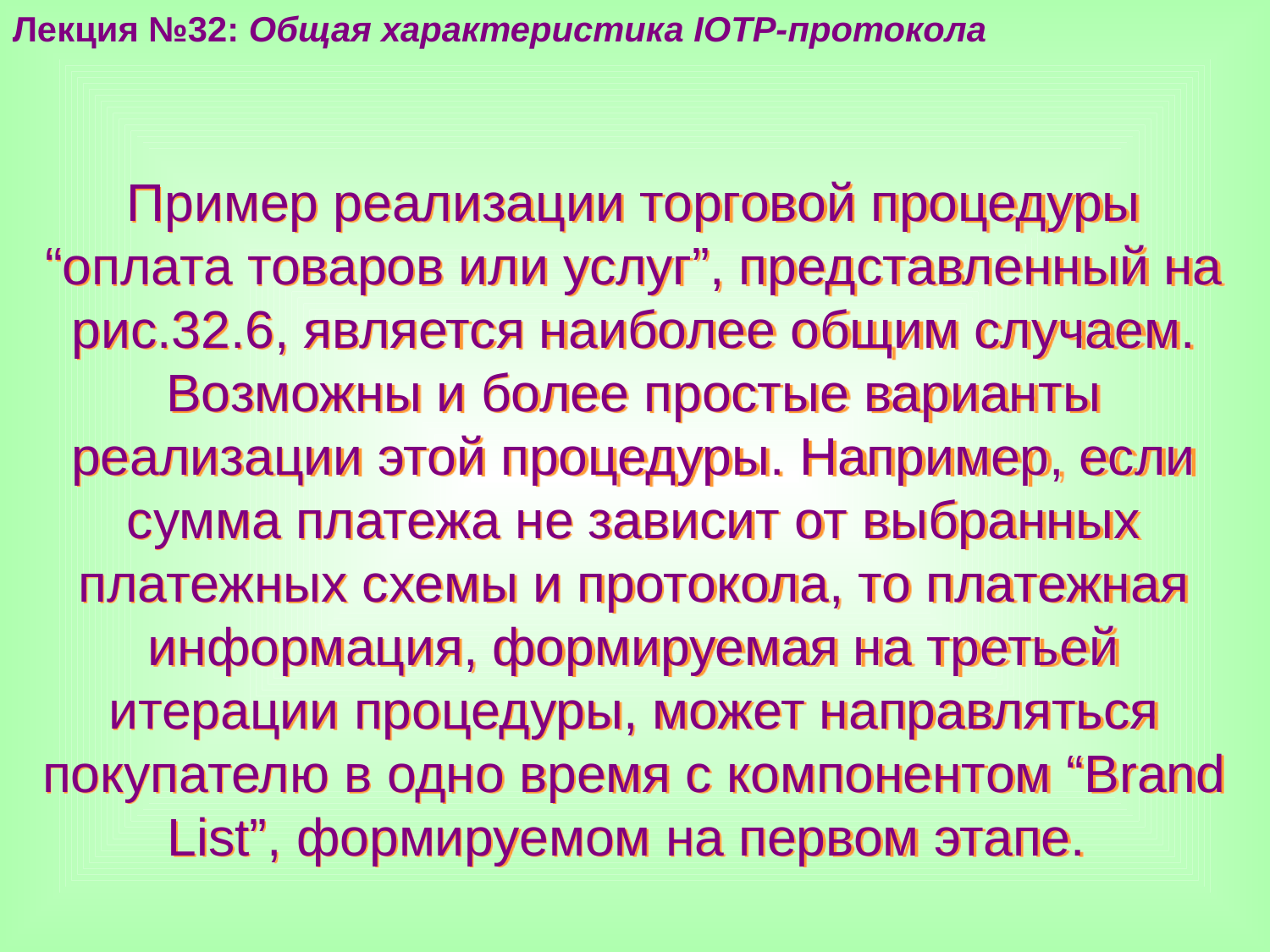

Лекция №32: Общая характеристика IOTP-протокола
Пример реализации торговой процедуры “оплата товаров или услуг”, представленный на рис.32.6, является наиболее общим случаем. Возможны и более простые варианты реализации этой процедуры. Например, если сумма платежа не зависит от выбранных платежных схемы и протокола, то платежная информация, формируемая на третьей итерации процедуры, может направляться покупателю в одно время с компонентом “Brand List”, формируемом на первом этапе.